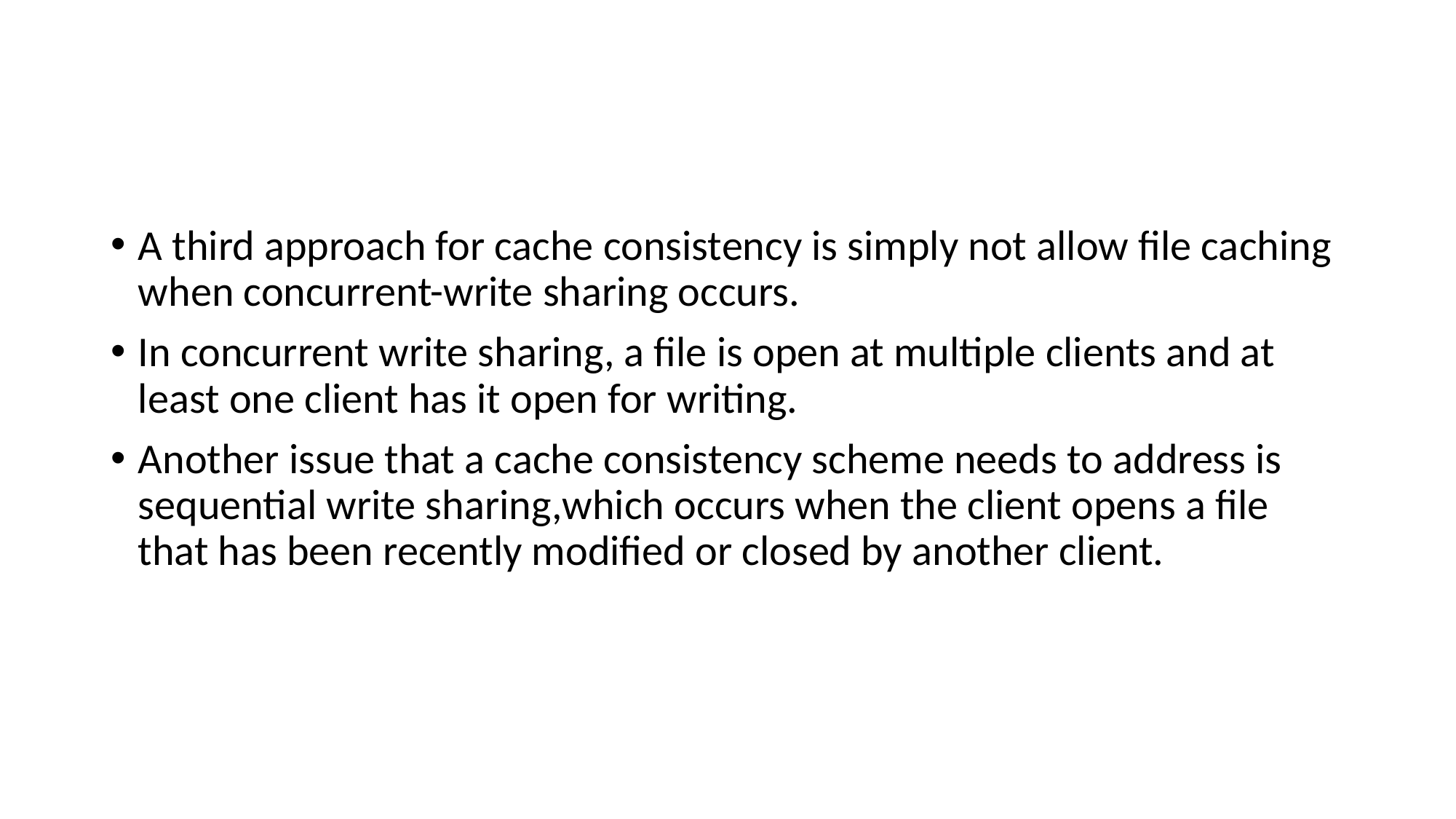

#
A third approach for cache consistency is simply not allow file caching when concurrent-write sharing occurs.
In concurrent write sharing, a file is open at multiple clients and at least one client has it open for writing.
Another issue that a cache consistency scheme needs to address is sequential write sharing,which occurs when the client opens a file that has been recently modified or closed by another client.